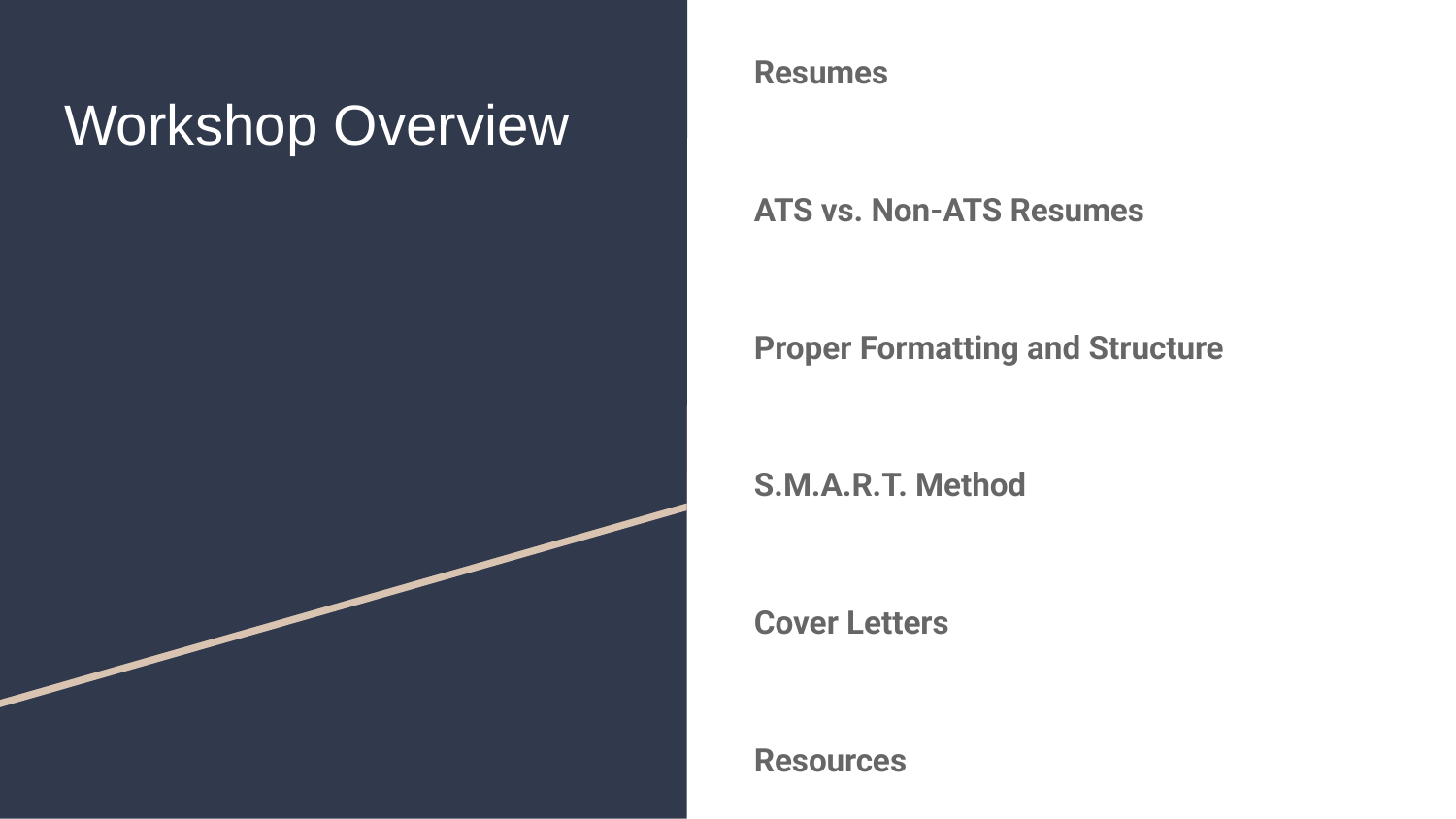

Resumes

ATS vs. Non-ATS Resumes

Proper Formatting and Structure

S.M.A.R.T. Method

Cover Letters

Resources

# Workshop Overview